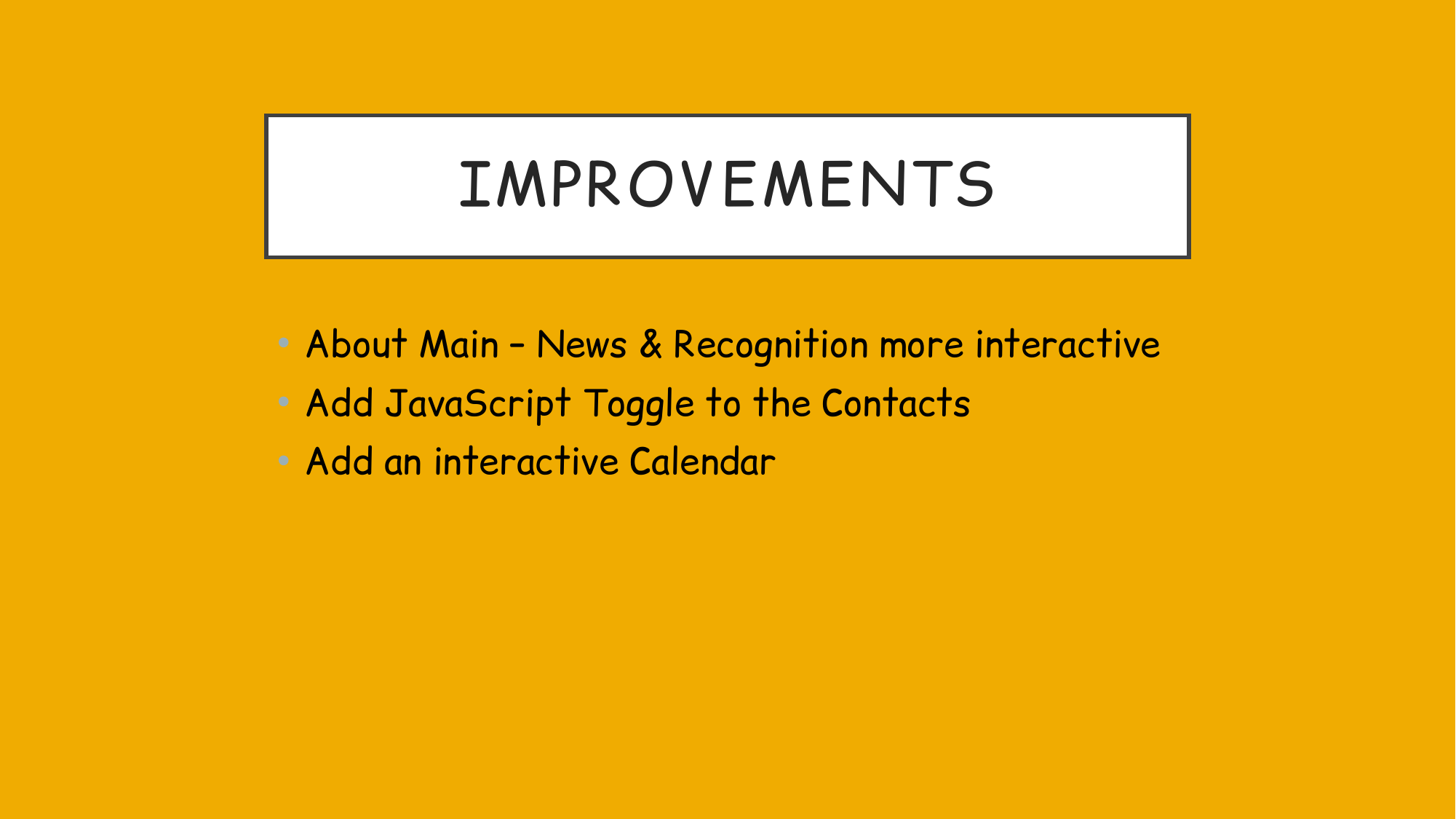

# Improvements
About Main – News & Recognition more interactive
Add JavaScript Toggle to the Contacts
Add an interactive Calendar